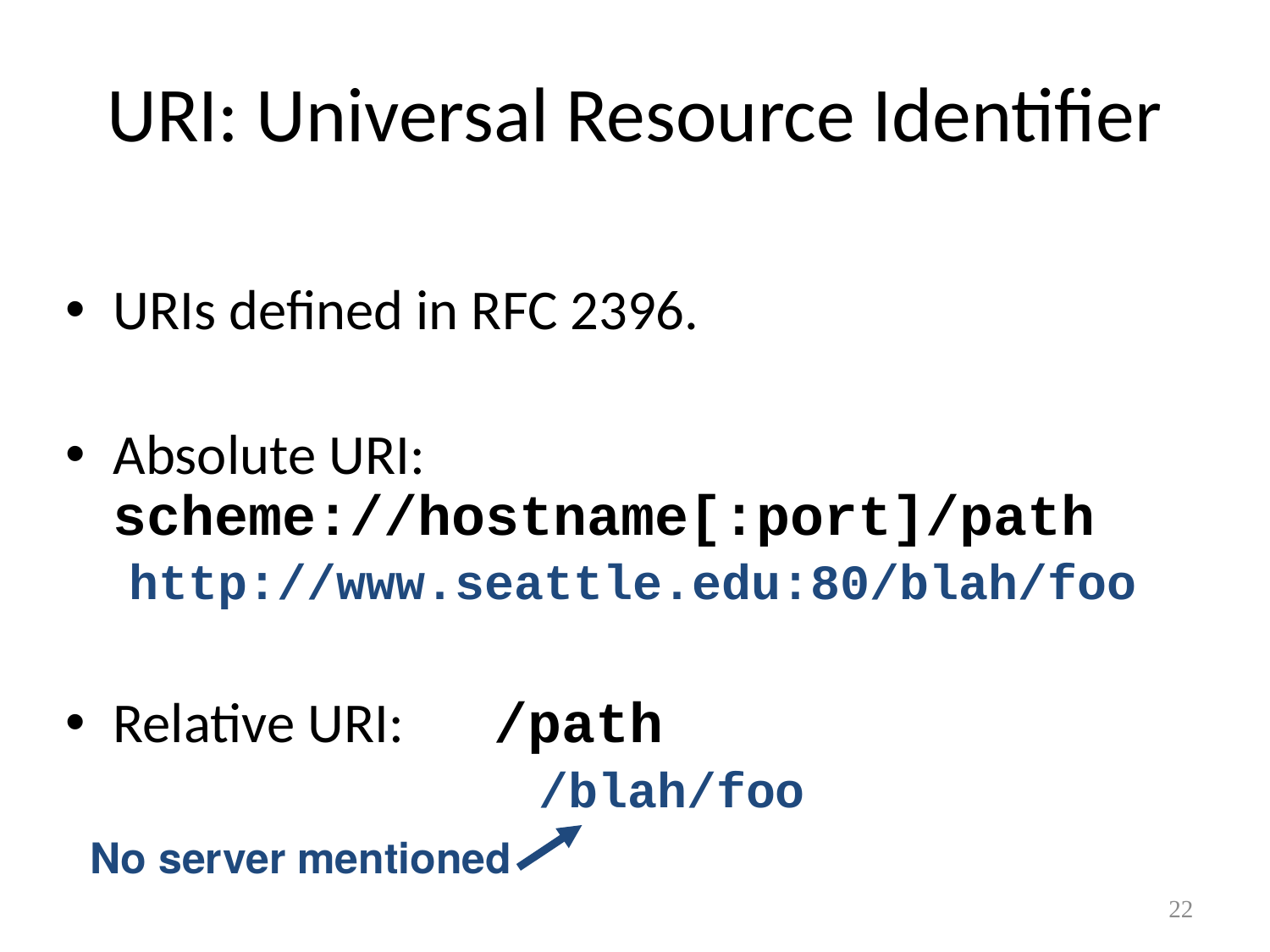

# URI: Universal Resource Identifier
URIs defined in RFC 2396.

Absolute URI: 	scheme://hostname[:port]/path
http://www.seattle.edu:80/blah/foo

Relative URI: 	/path
/blah/foo
No server mentioned

22